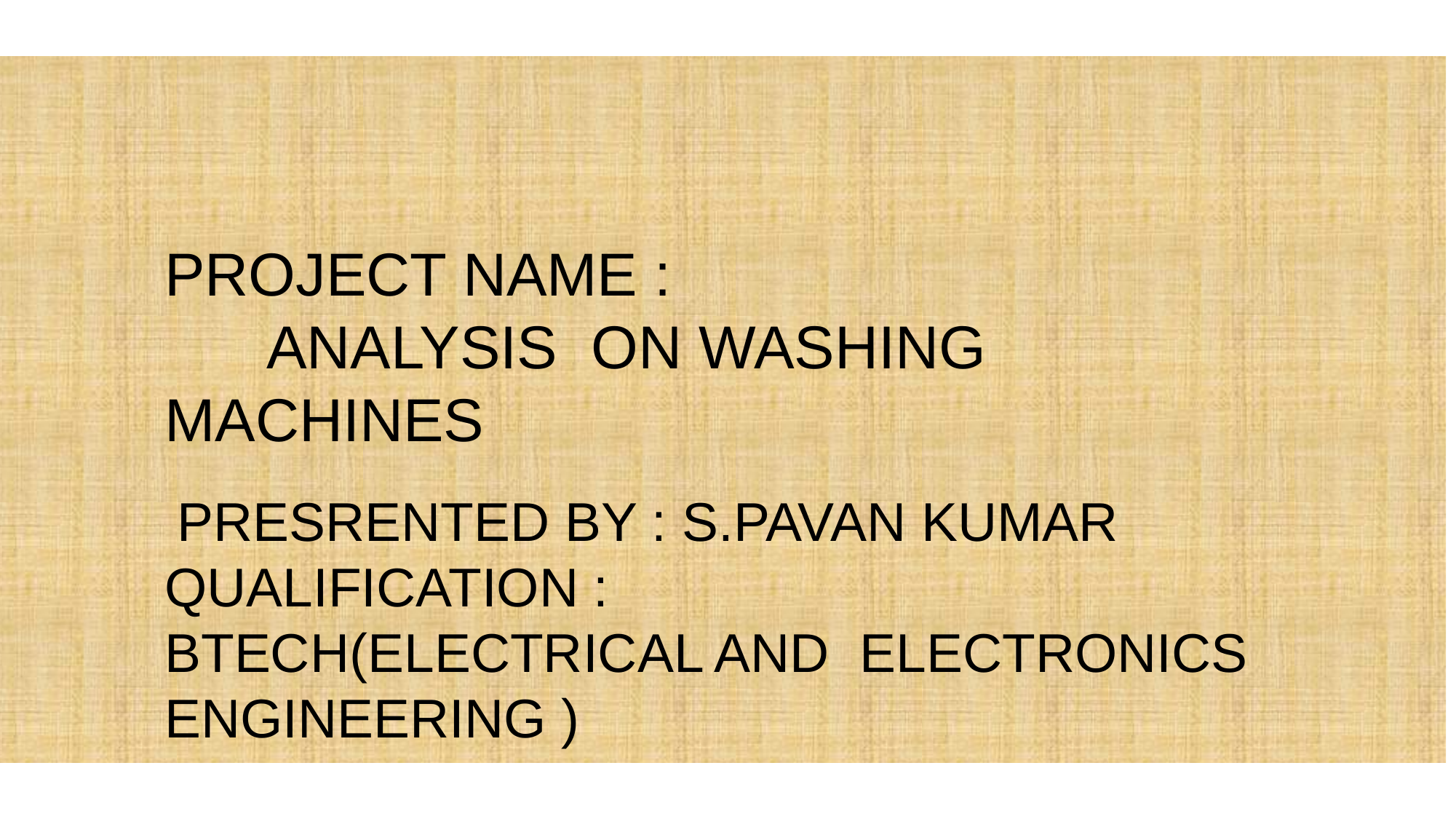

PROJECT NAME :
      ANALYSIS  ON WASHING MACHINES

 PRESRENTED BY : S.PAVAN KUMAR
QUALIFICATION :
BTECH(ELECTRICAL AND  ELECTRONICS  ENGINEERING )